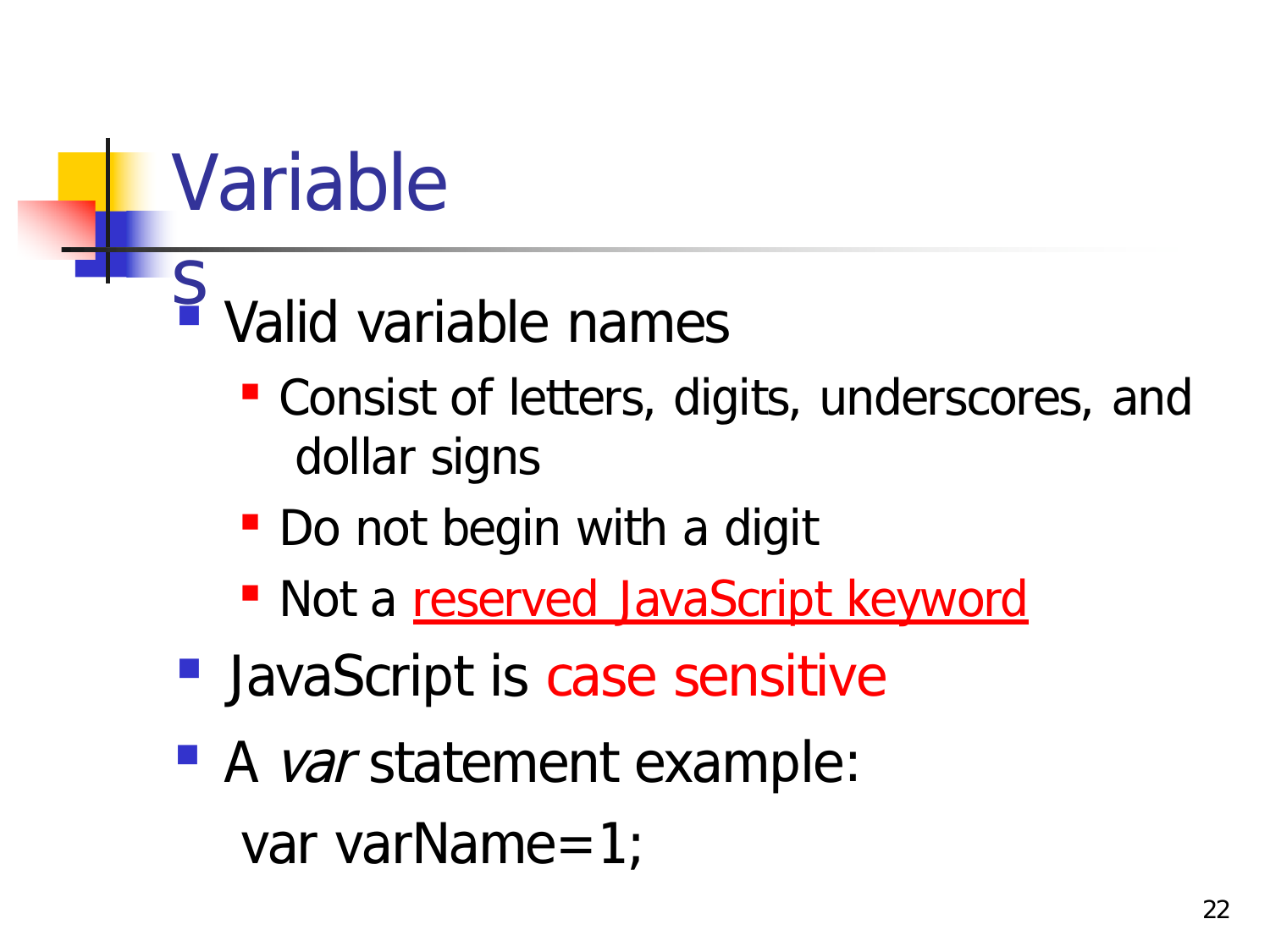

# Variables
Valid variable names
Consist of letters, digits, underscores, and  dollar signs
Do not begin with a digit
Not a reserved JavaScript keyword
JavaScript is case sensitive
A var statement example:  var varName=1;
22